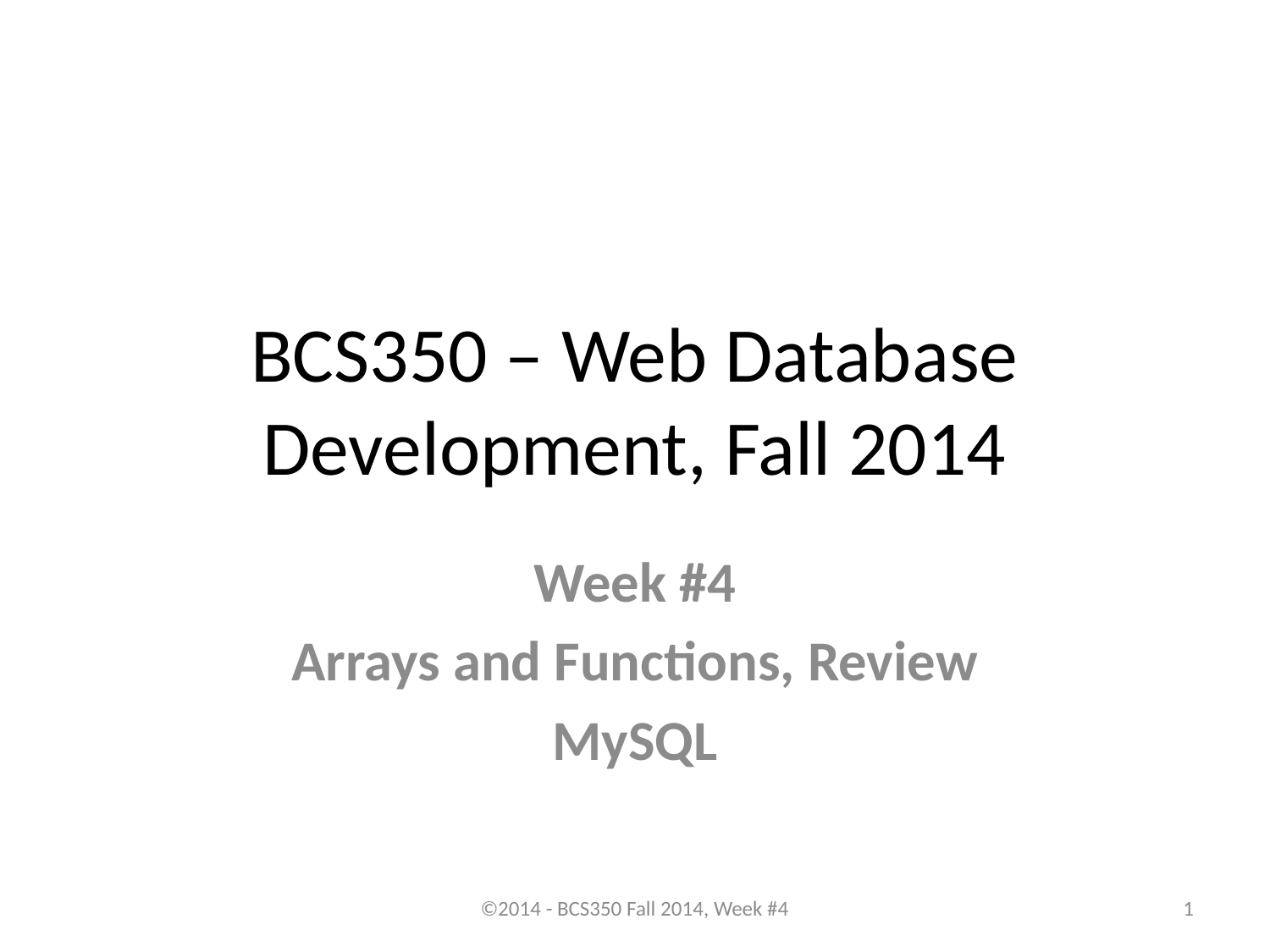

# BCS350 – Web Database Development, Fall 2014
Week #4
Arrays and Functions, Review
MySQL
©2014 - BCS350 Fall 2014, Week #4
1